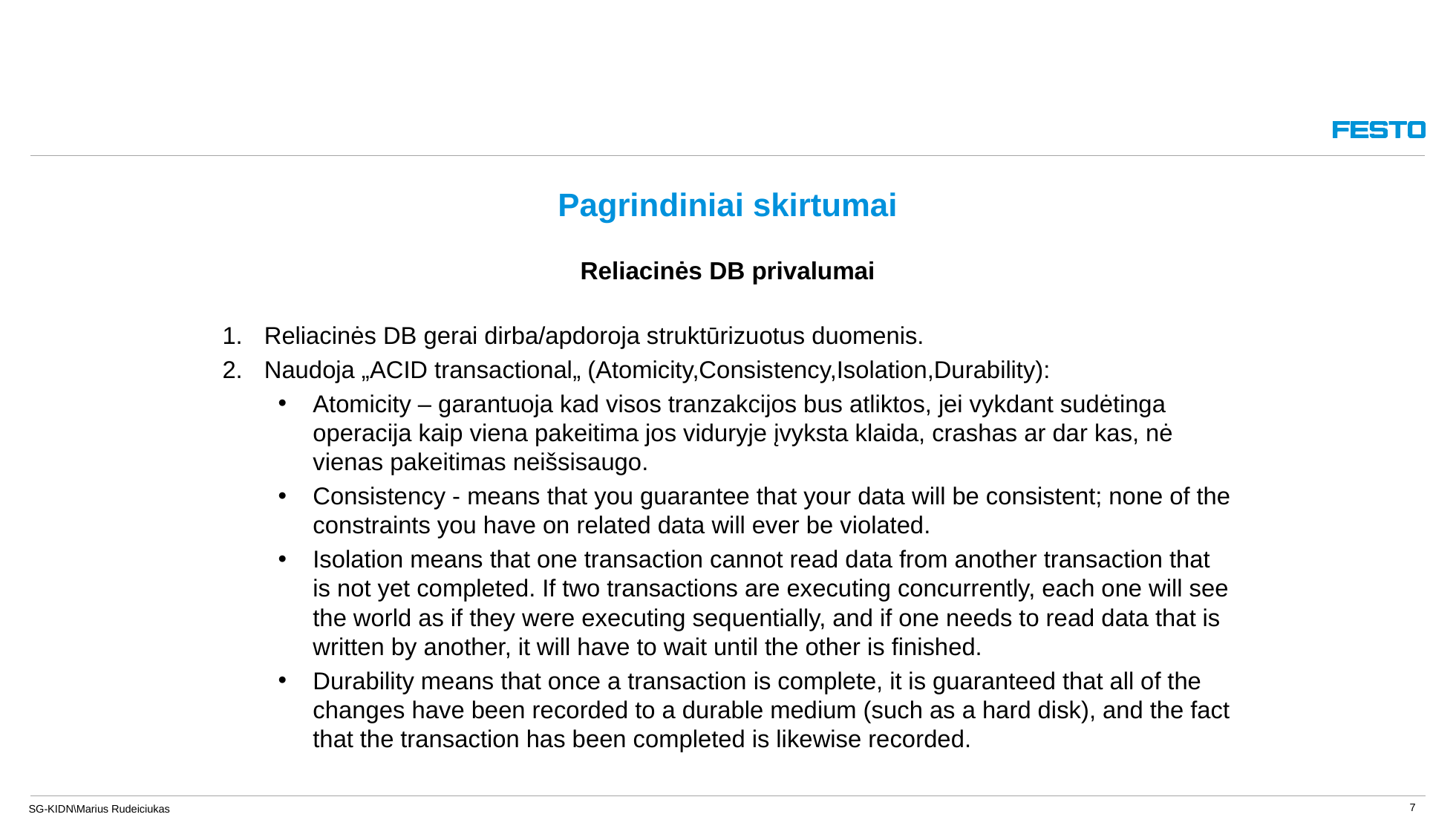

7
# Pagrindiniai skirtumai
Reliacinės DB privalumai

Reliacinės DB gerai dirba/apdoroja struktūrizuotus duomenis.
Naudoja „ACID transactional„ (Atomicity,Consistency,Isolation,Durability):
Atomicity – garantuoja kad visos tranzakcijos bus atliktos, jei vykdant sudėtinga operacija kaip viena pakeitima jos viduryje įvyksta klaida, crashas ar dar kas, nė vienas pakeitimas neišsisaugo.
Consistency - means that you guarantee that your data will be consistent; none of the constraints you have on related data will ever be violated.
Isolation means that one transaction cannot read data from another transaction that is not yet completed. If two transactions are executing concurrently, each one will see the world as if they were executing sequentially, and if one needs to read data that is written by another, it will have to wait until the other is finished.
Durability means that once a transaction is complete, it is guaranteed that all of the changes have been recorded to a durable medium (such as a hard disk), and the fact that the transaction has been completed is likewise recorded.